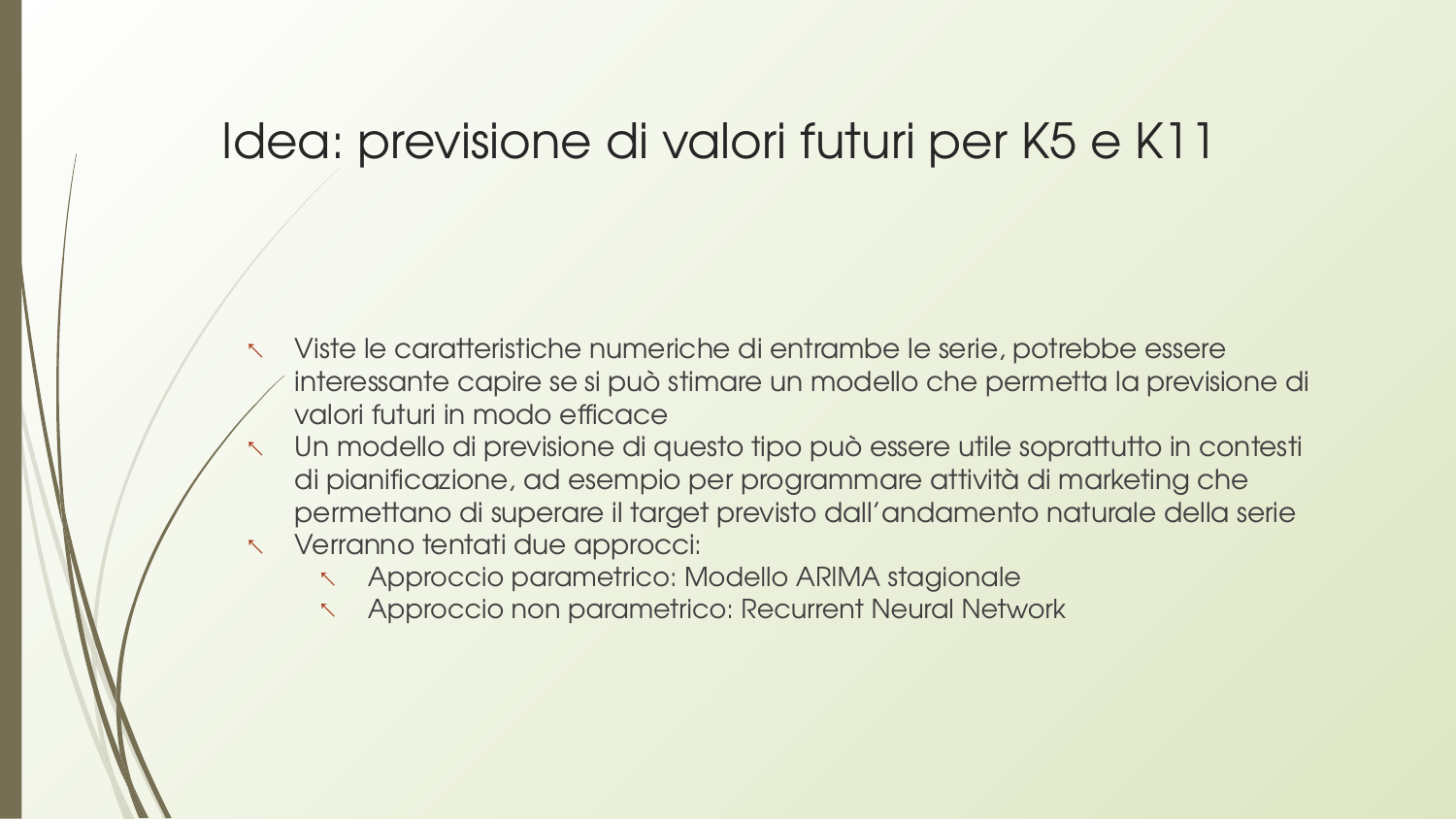

# Idea: previsione di valori futuri per K5 e K11
Viste le caratteristiche numeriche di entrambe le serie, potrebbe essere interessante capire se si può stimare un modello che permetta la previsione di valori futuri in modo efficace
Un modello di previsione di questo tipo può essere utile soprattutto in contesti di pianificazione, ad esempio per programmare attività di marketing che permettano di superare il target previsto dall’andamento naturale della serie
Verranno tentati due approcci:
Approccio parametrico: Modello ARIMA stagionale
Approccio non parametrico: Recurrent Neural Network